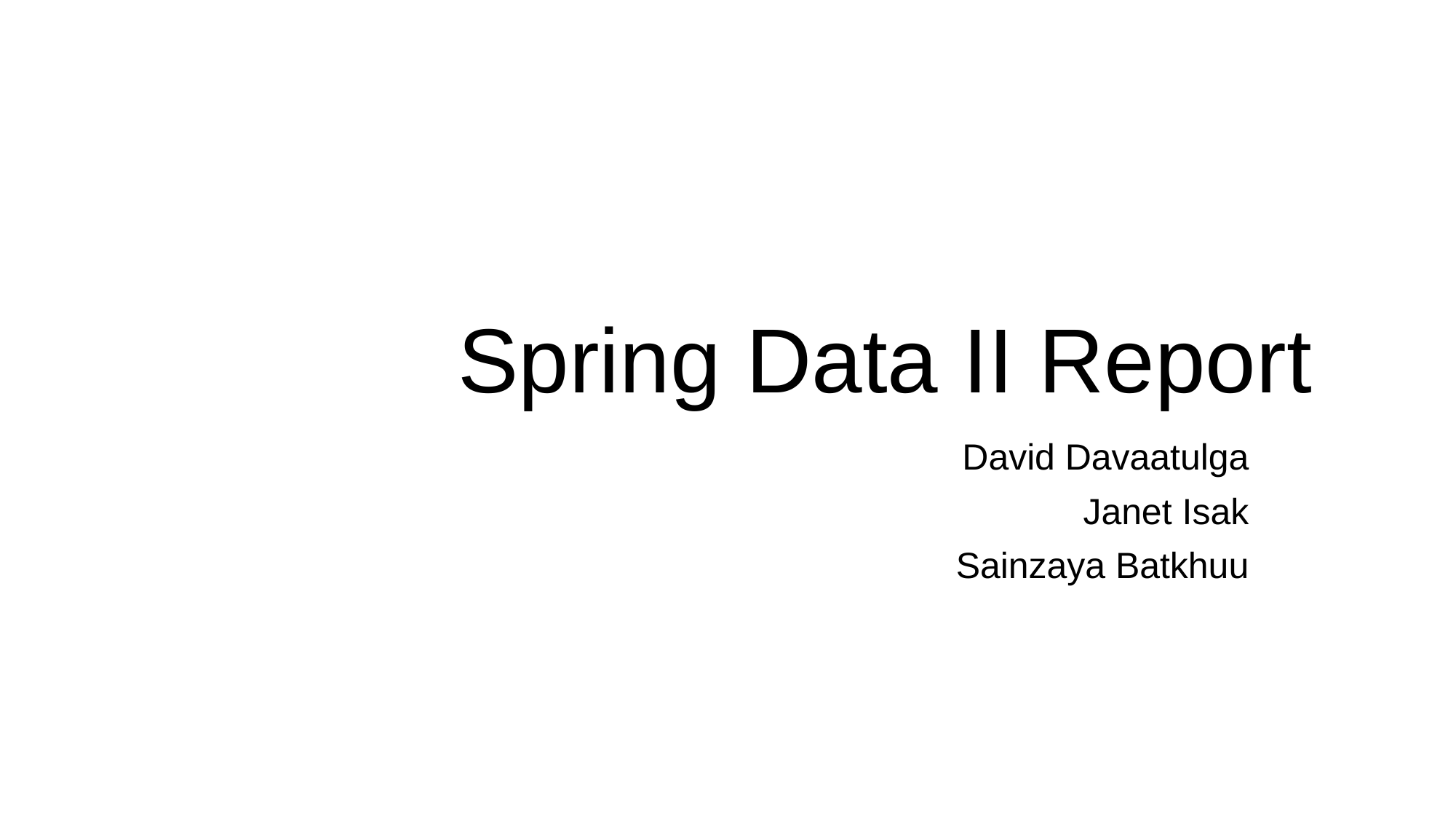

# Spring Data II Report
David Davaatulga
Janet Isak
Sainzaya Batkhuu